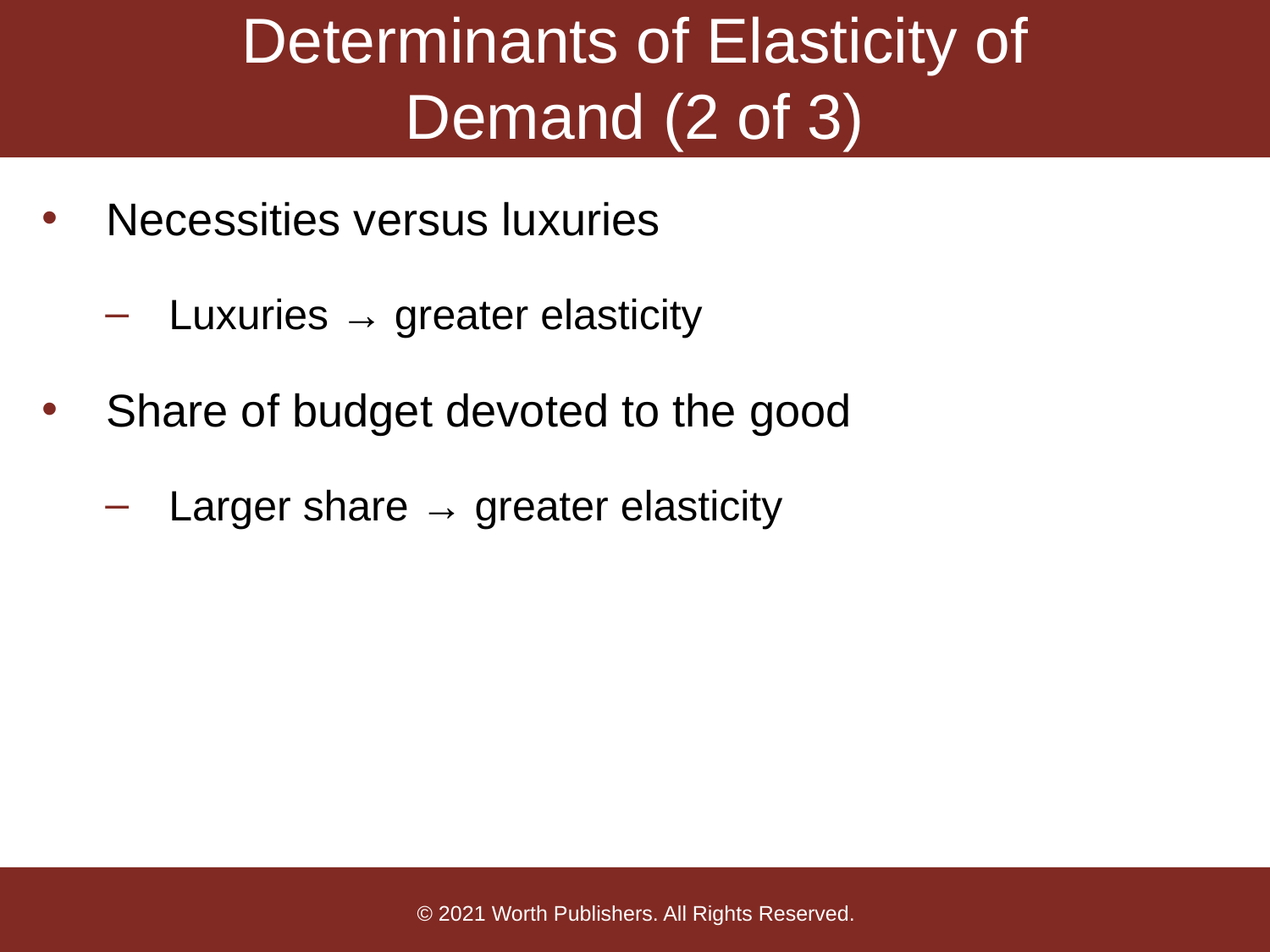

# Determinants of Elasticity of Demand (2 of 3)
Necessities versus luxuries
Luxuries → greater elasticity
Share of budget devoted to the good
Larger share → greater elasticity